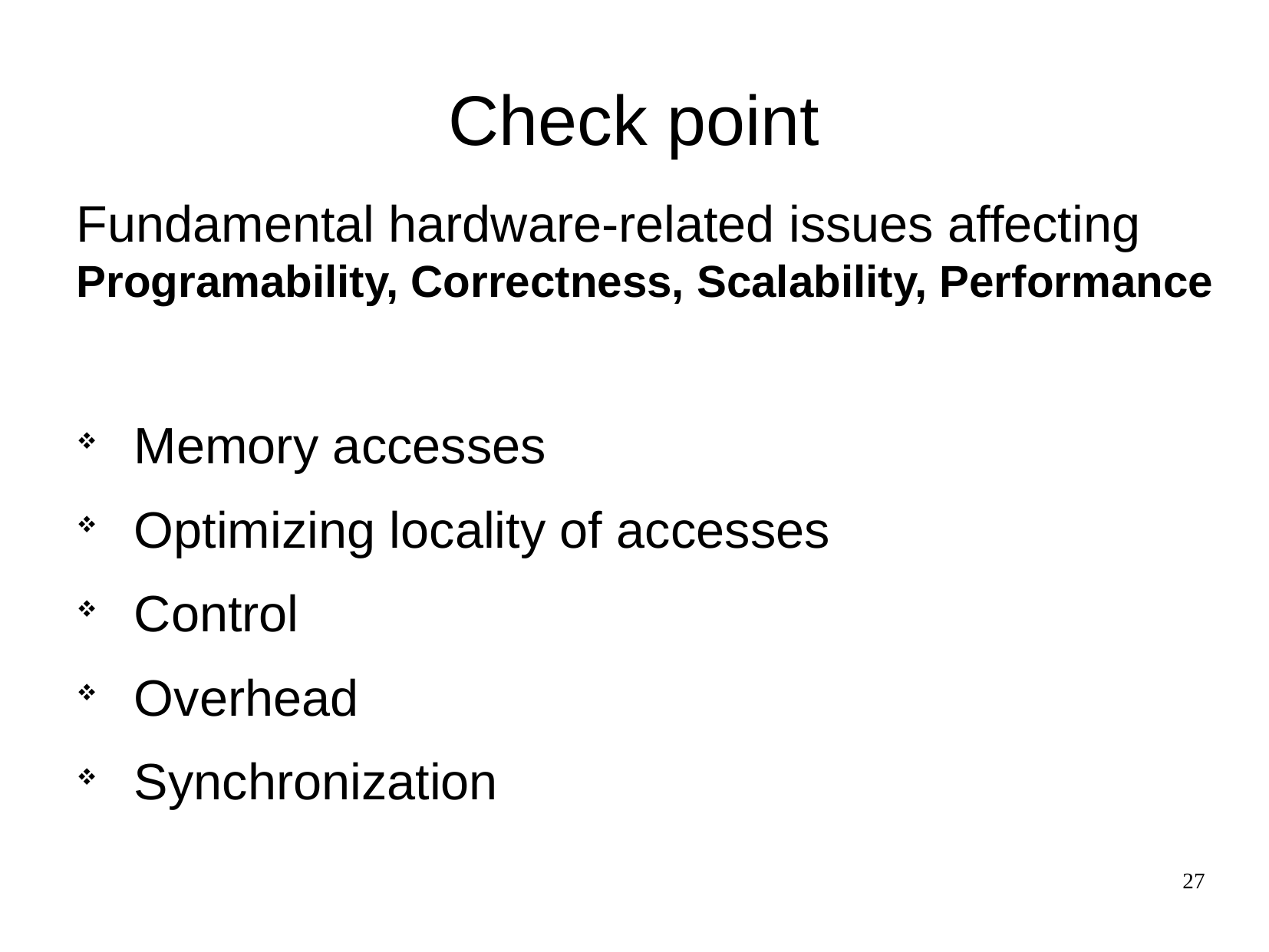

Check point
Fundamental hardware-related issues affecting Programability, Correctness, Scalability, Performance

Memory accesses
Optimizing locality of accesses
Control
Overhead
Synchronization

27